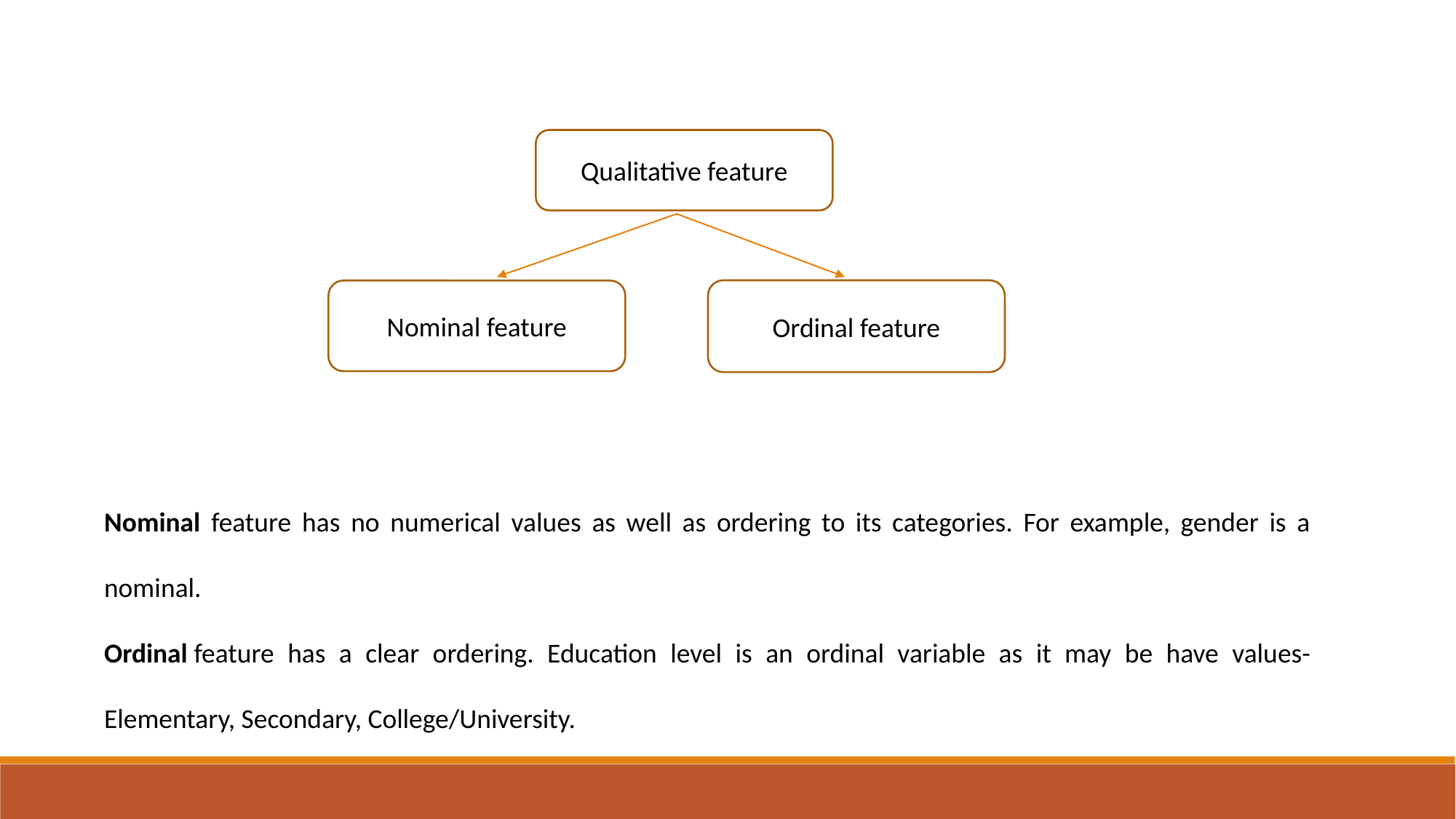

Qualitative feature
Ordinal feature
Nominal feature
Nominal feature has no numerical values as well as ordering to its categories. For example, gender is a nominal.
Ordinal feature has a clear ordering. Education level is an ordinal variable as it may be have values- Elementary, Secondary, College/University.